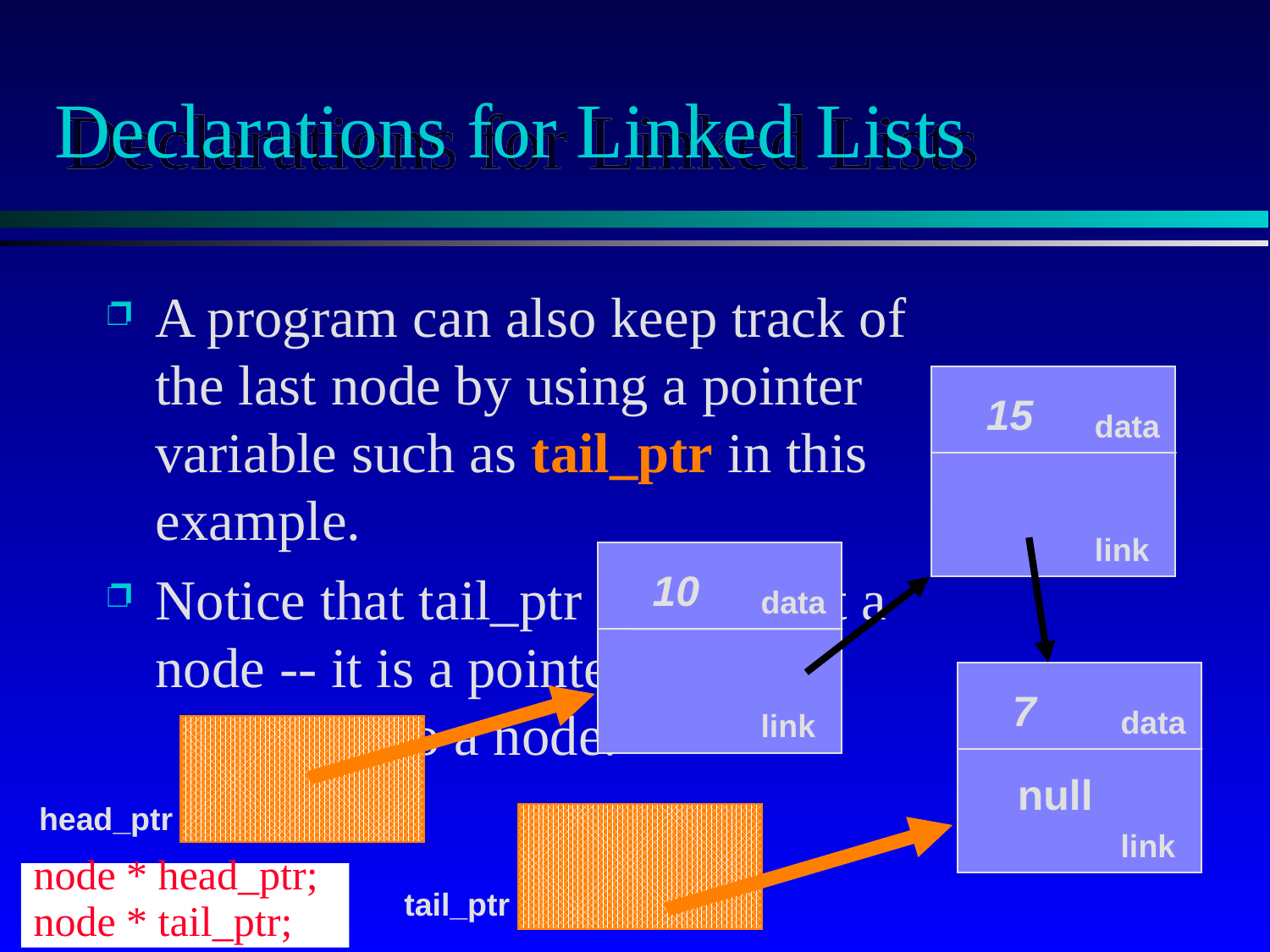

# Declarations for Linked Lists
A program can also keep track of the last node by using a pointer variable such as tail_ptr in this example.
Notice that tail_ptr itself is not a node -- it is a pointer                                      to a node.

data

link
15

data

link
10

data

link
7

null
head_ptr

node * head_ptr;
node * tail_ptr;
tail_ptr